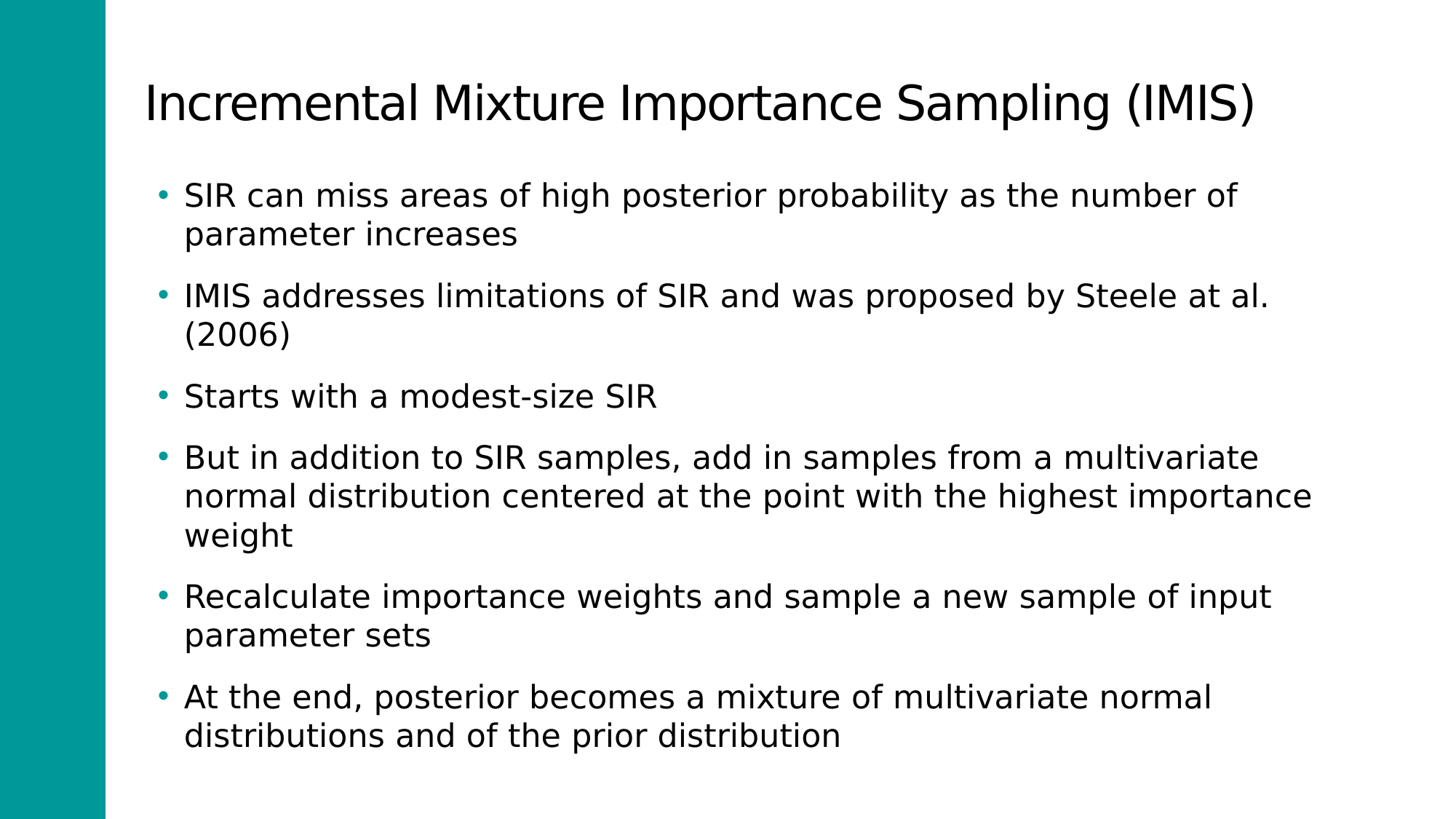

# Incremental Mixture Importance Sampling (IMIS)
SIR can miss areas of high posterior probability as the number of parameter increases
IMIS addresses limitations of SIR and was proposed by Steele at al. (2006)
Starts with a modest-size SIR
But in addition to SIR samples, add in samples from a multivariate normal distribution centered at the point with the highest importance weight
Recalculate importance weights and sample a new sample of input parameter sets
At the end, posterior becomes a mixture of multivariate normal distributions and of the prior distribution